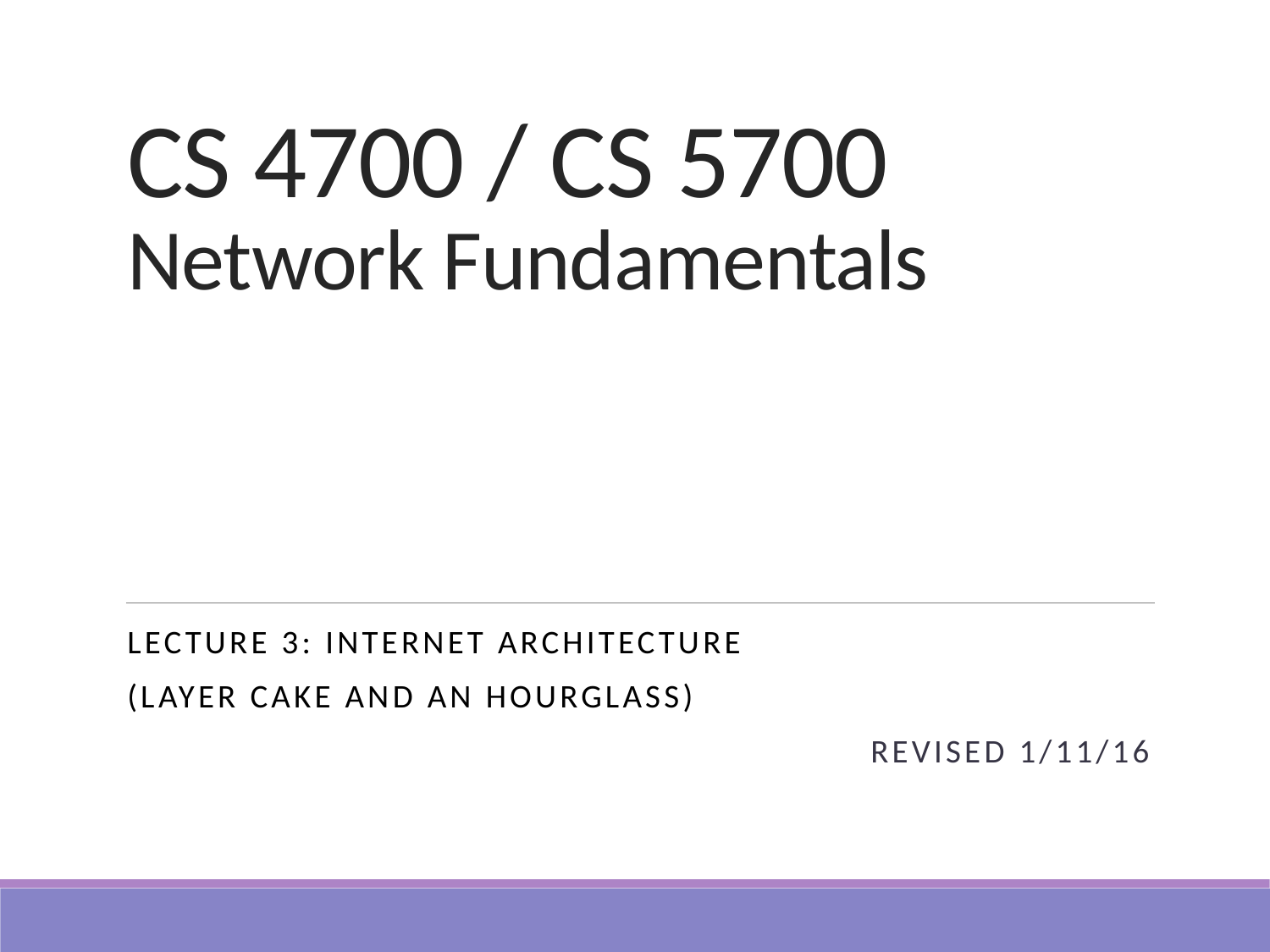

# CS 4700 / CS 5700 Network Fundamentals

Lecture 3: Internet Architecture
(Layer cake and an hourglass)
Revised 1/11/16